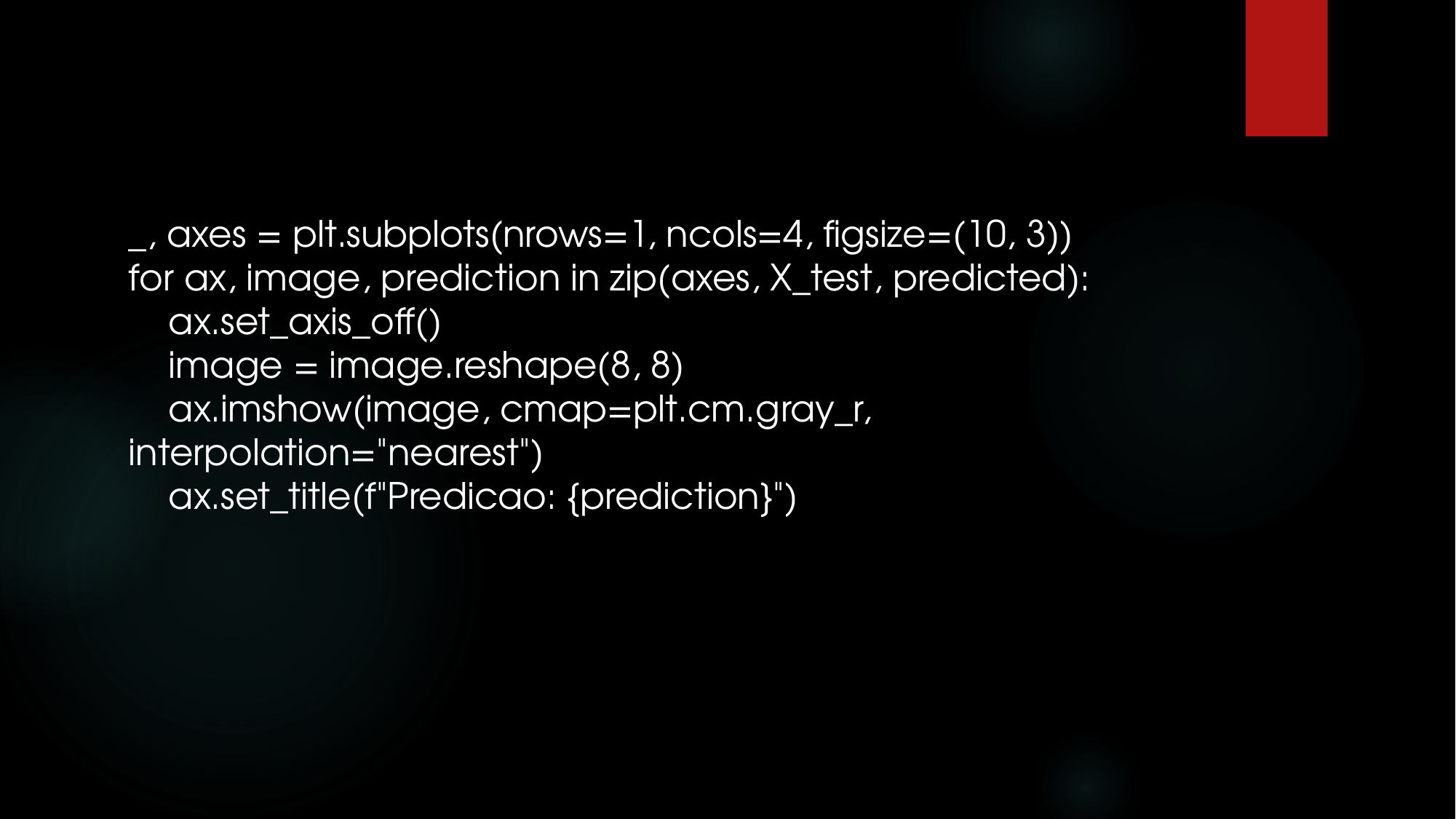

_, axes = plt.subplots(nrows=1, ncols=4, figsize=(10, 3))
for ax, image, prediction in zip(axes, X_test, predicted):
    ax.set_axis_off()
    image = image.reshape(8, 8)
    ax.imshow(image, cmap=plt.cm.gray_r, interpolation="nearest")
    ax.set_title(f"Predicao: {prediction}")